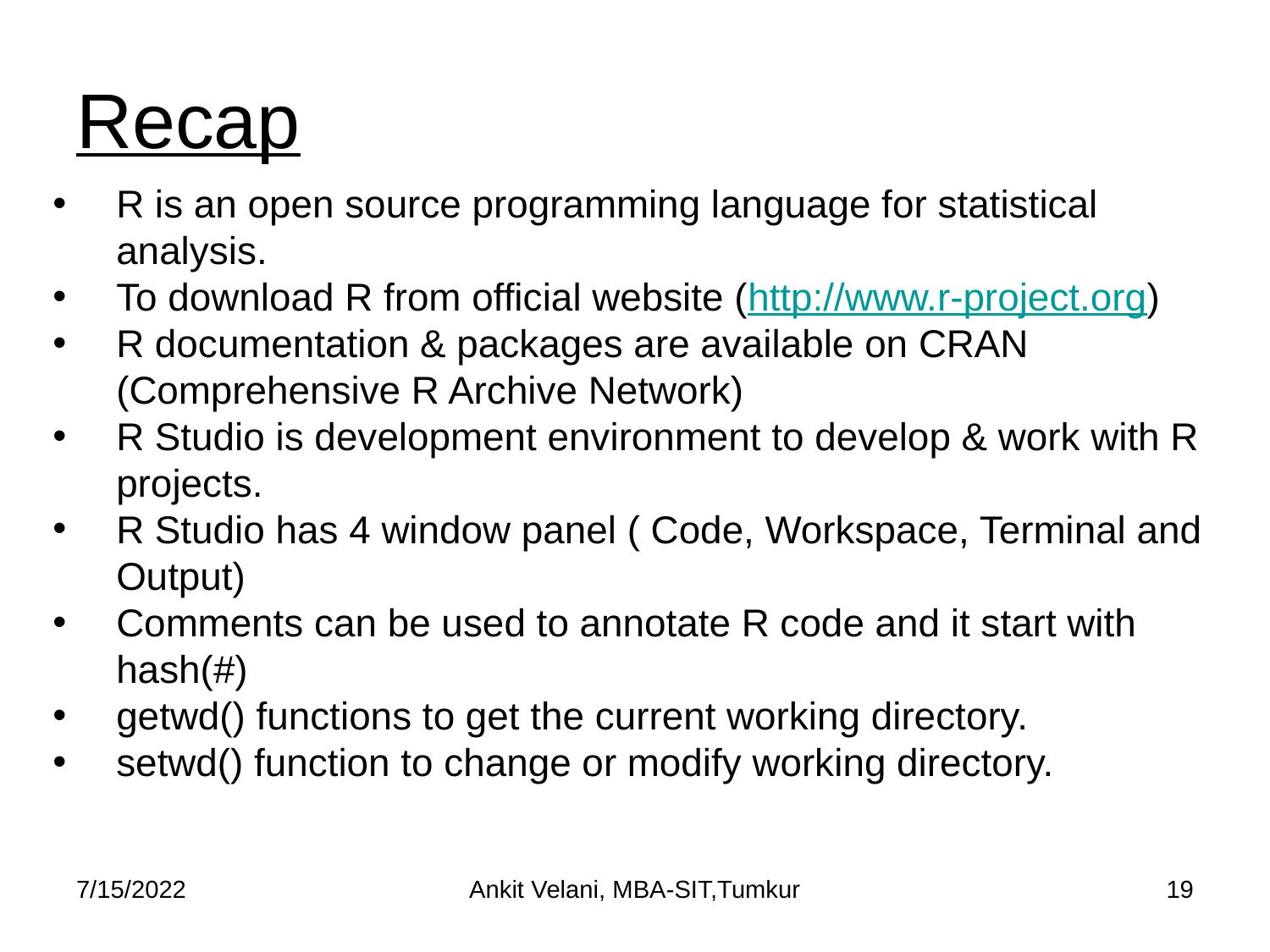

# Recap
R is an open source programming language for statistical analysis.
To download R from official website (http://www.r-project.org)
R documentation & packages are available on CRAN (Comprehensive R Archive Network)
R Studio is development environment to develop & work with R projects.
R Studio has 4 window panel ( Code, Workspace, Terminal and Output)
Comments can be used to annotate R code and it start with hash(#)
getwd() functions to get the current working directory.
setwd() function to change or modify working directory.
7/15/2022
Ankit Velani, MBA-SIT,Tumkur
19